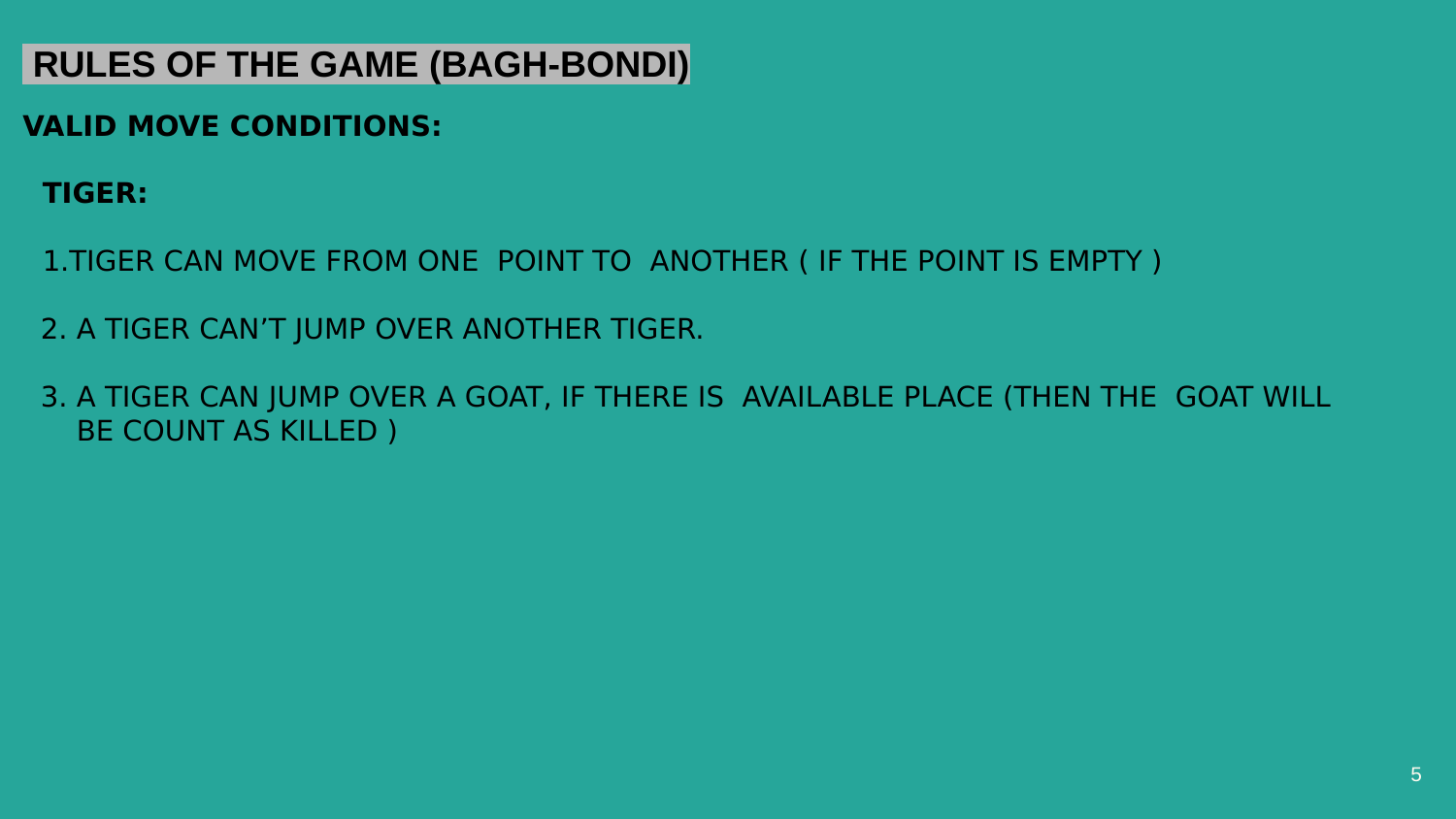

RULES OF THE GAME (BAGH-BONDI)
VALID MOVE CONDITIONS:

  TIGER:

  1.TIGER CAN MOVE FROM ONE  POINT TO  ANOTHER ( IF THE POINT IS EMPTY )

  2. A TIGER CAN’T JUMP OVER ANOTHER TIGER.

  3. A TIGER CAN JUMP OVER A GOAT, IF THERE IS  AVAILABLE PLACE (THEN THE  GOAT WILL
      BE COUNT AS KILLED )

5